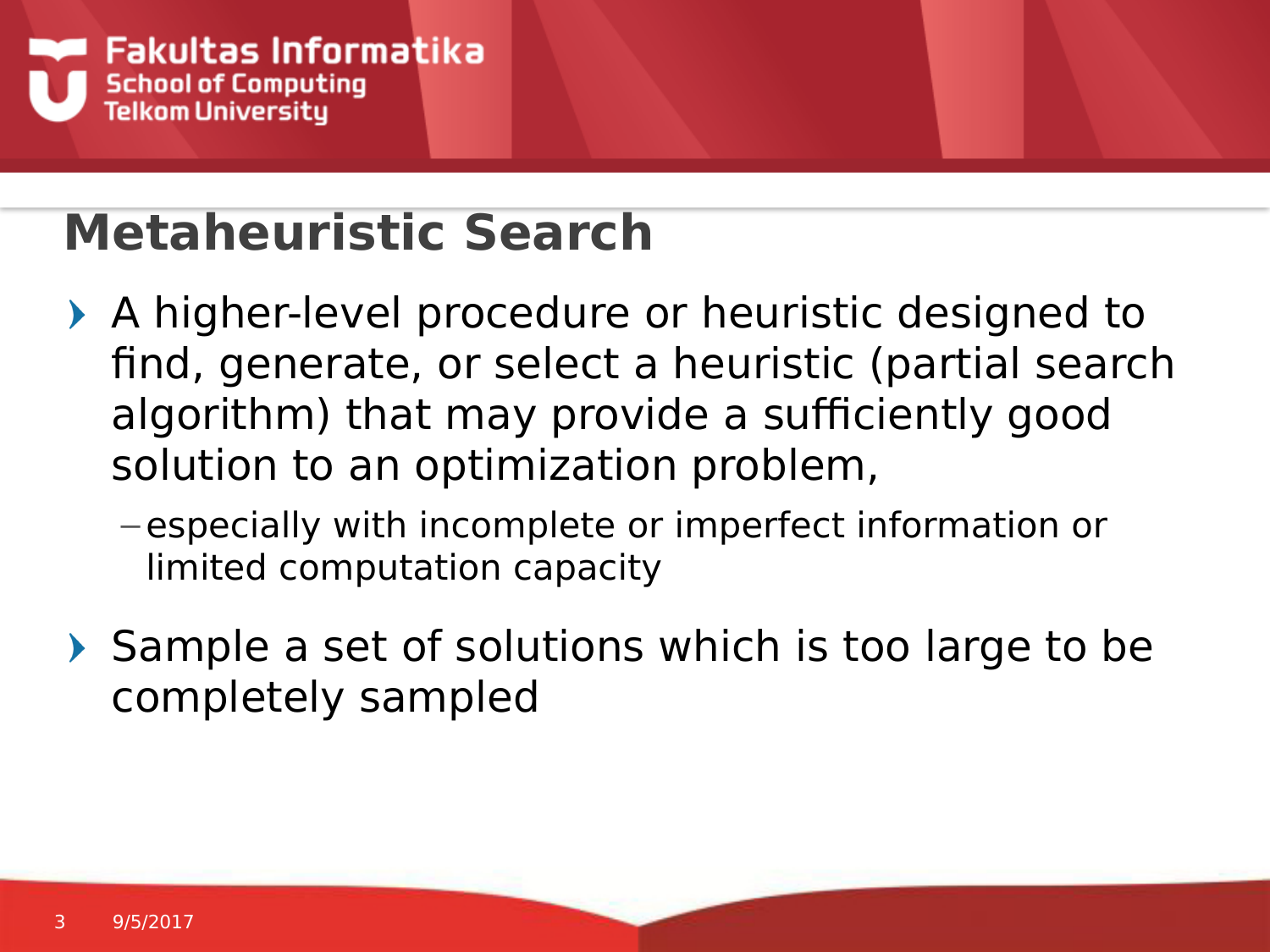

# Metaheuristic Search
A higher-level procedure or heuristic designed to find, generate, or select a heuristic (partial search algorithm) that may provide a sufficiently good solution to an optimization problem,
especially with incomplete or imperfect information or limited computation capacity
Sample a set of solutions which is too large to be completely sampled

3
9/5/2017